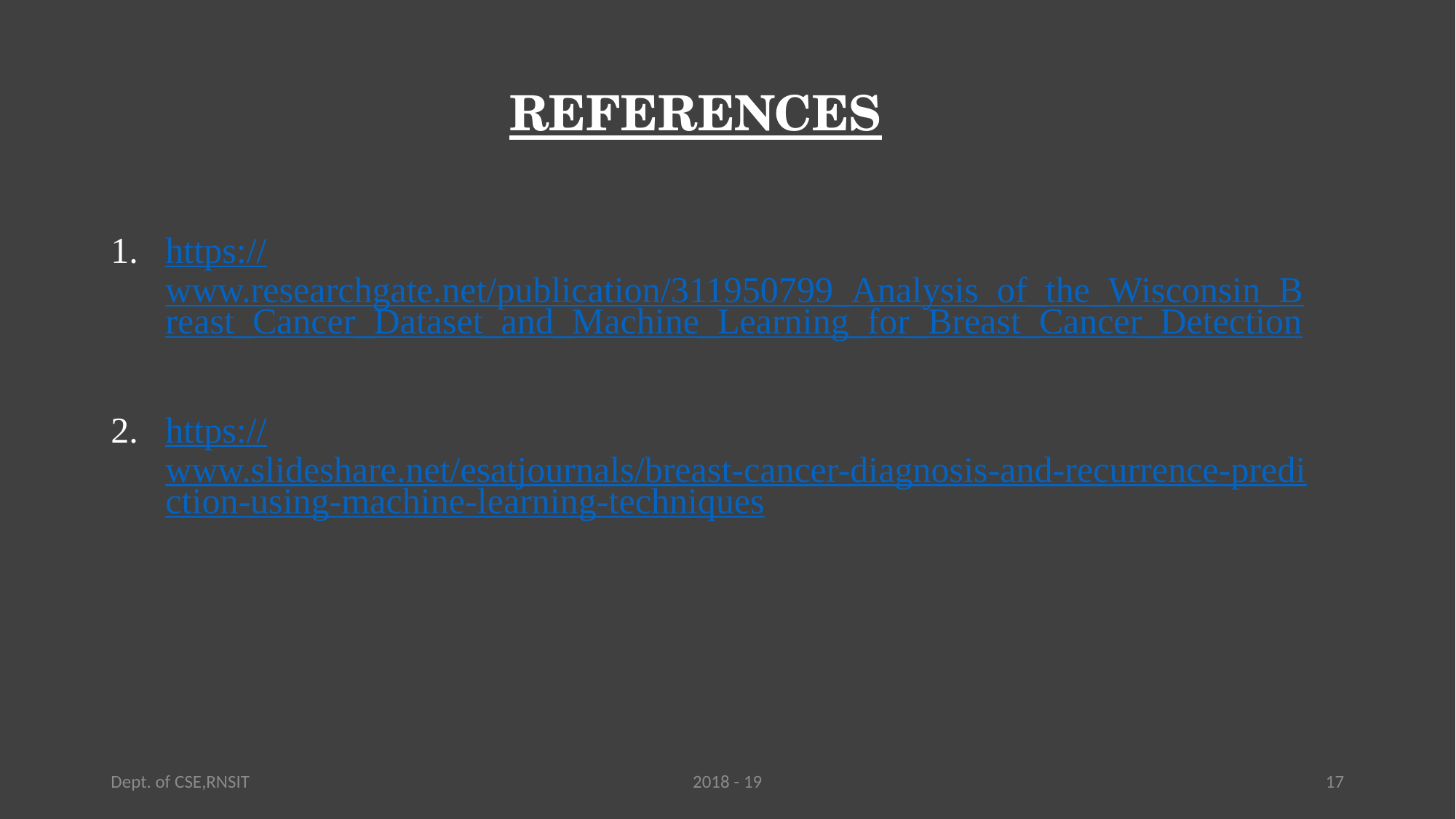

# REFERENCES
https://www.researchgate.net/publication/311950799_Analysis_of_the_Wisconsin_Breast_Cancer_Dataset_and_Machine_Learning_for_Breast_Cancer_Detection

https://www.slideshare.net/esatjournals/breast-cancer-diagnosis-and-recurrence-prediction-using-machine-learning-techniques

Dept. of CSE,RNSIT
2018 - 19
17